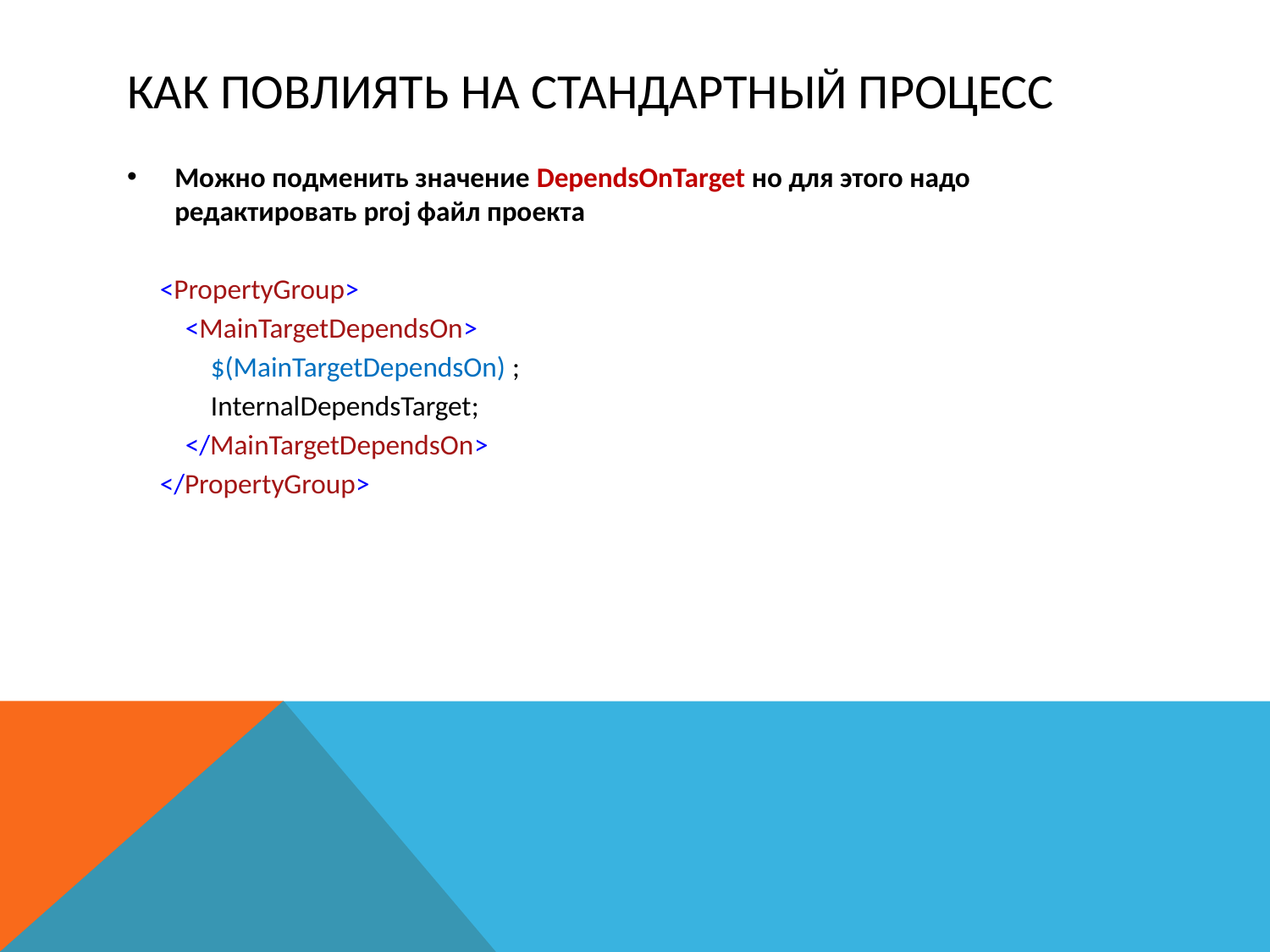

# Как повлиять на стандартный процесС
Можно подменить значение DependsOnTarget но для этого надо редактировать proj файл проекта

<PropertyGroup>
    <MainTargetDependsOn>
        $(MainTargetDependsOn) ;
        InternalDependsTarget;
    </MainTargetDependsOn>
</PropertyGroup>